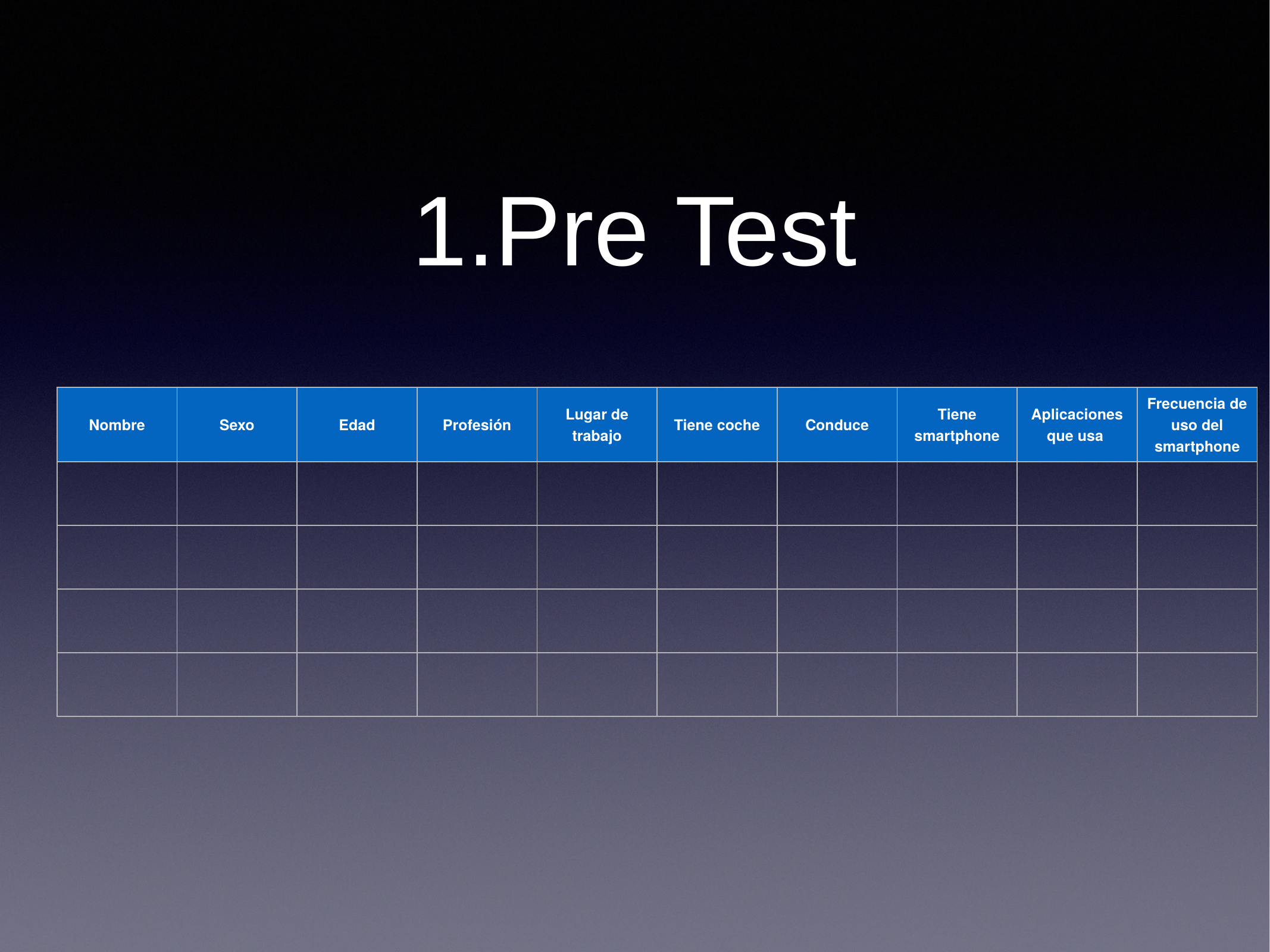

# 1.Pre Test
| Nombre | Sexo | Edad | Profesión | Lugar de trabajo | Tiene coche | Conduce | Tiene smartphone | Aplicaciones que usa | Frecuencia de uso del smartphone |
| --- | --- | --- | --- | --- | --- | --- | --- | --- | --- |
|  |  |  |  |  |  |  |  |  |  |
|  |  |  |  |  |  |  |  |  |  |
|  |  |  |  |  |  |  |  |  |  |
|  |  |  |  |  |  |  |  |  |  |